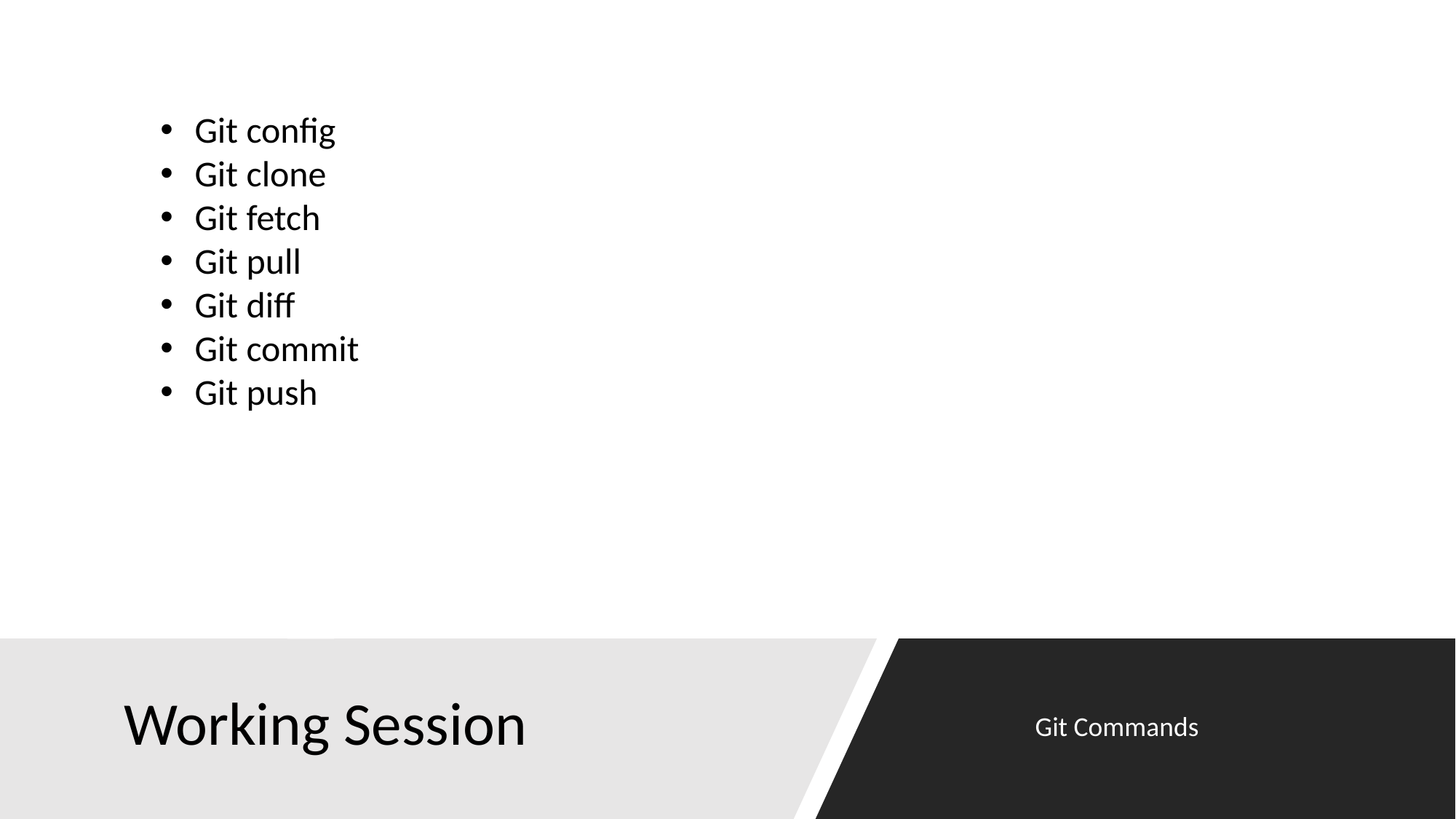

Git config
Git clone
Git fetch
Git pull
Git diff
Git commit
Git push

# Working Session
Git Commands